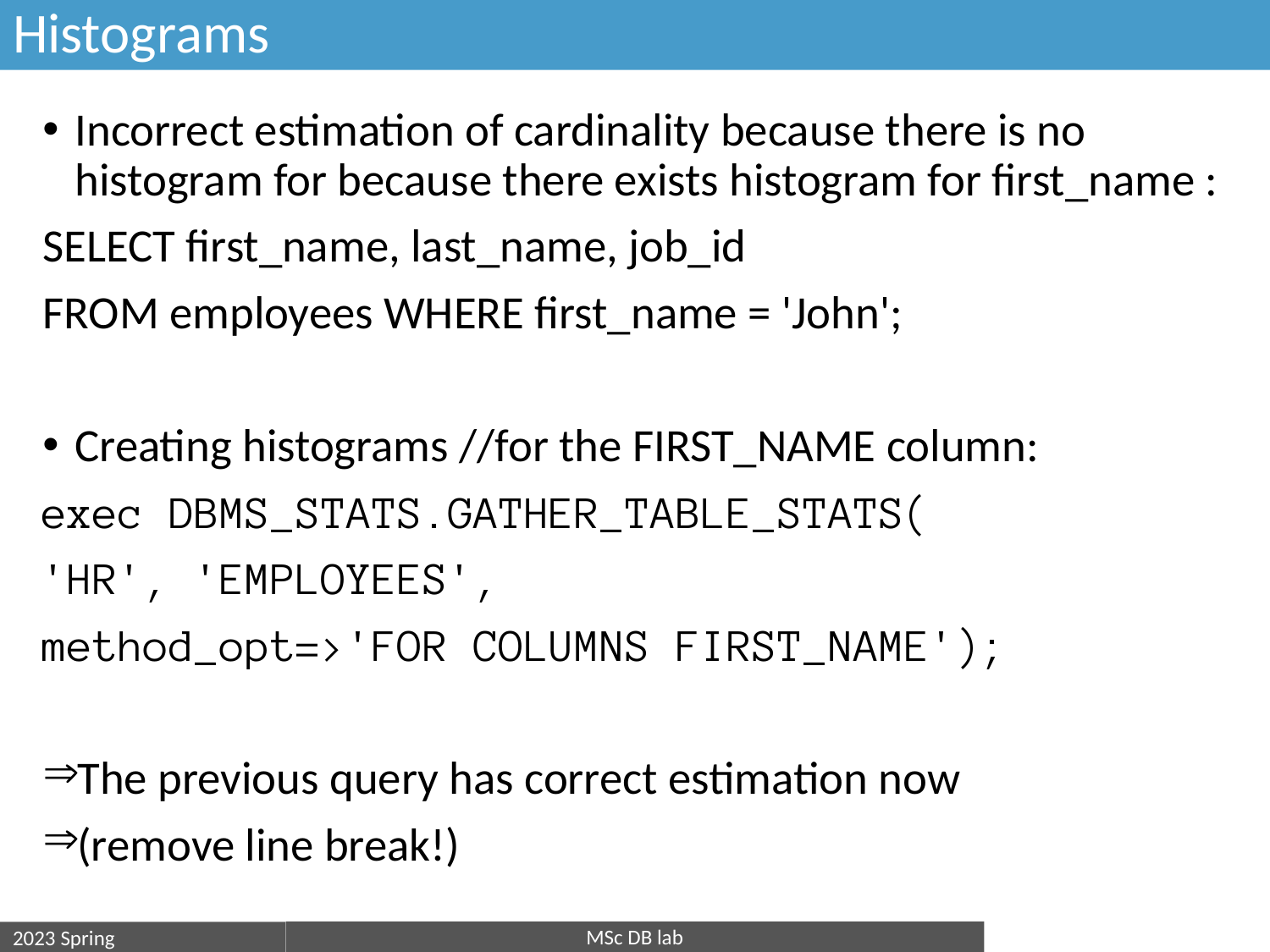

# Histograms
Incorrect estimation of cardinality because there is no histogram for because there exists histogram for first_name :
SELECT first_name, last_name, job_id
FROM employees WHERE first_name = 'John';

Creating histograms //for the FIRST_NAME column:
exec DBMS_STATS.GATHER_TABLE_STATS(
'HR', 'EMPLOYEES',
method_opt=>'FOR COLUMNS FIRST_NAME');

The previous query has correct estimation now
(remove line break!)
MSc DB lab
2023 Spring